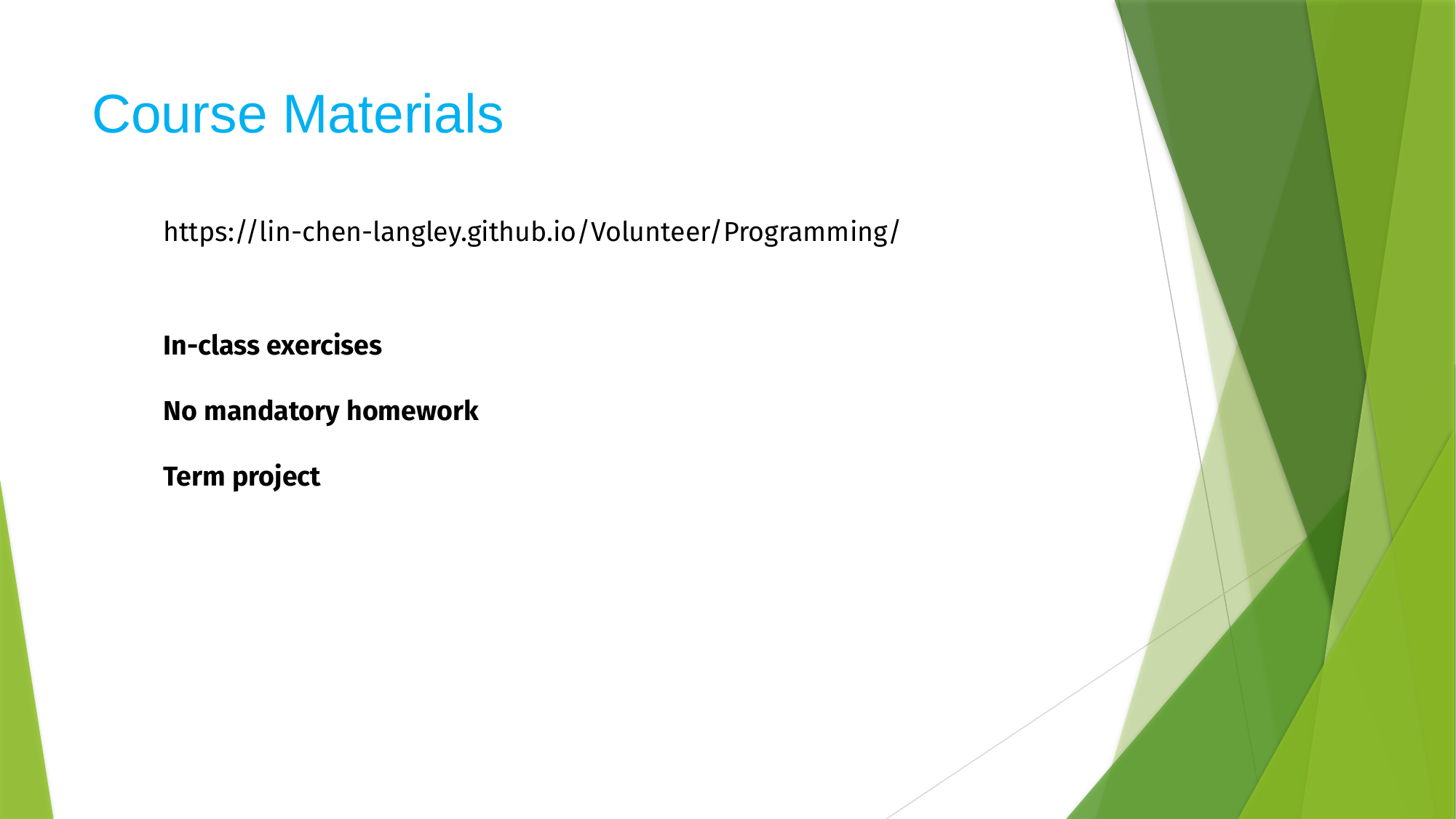

# Course Materials
https://lin-chen-langley.github.io/Volunteer/Programming/
In-class exercises

No mandatory homework

Term project